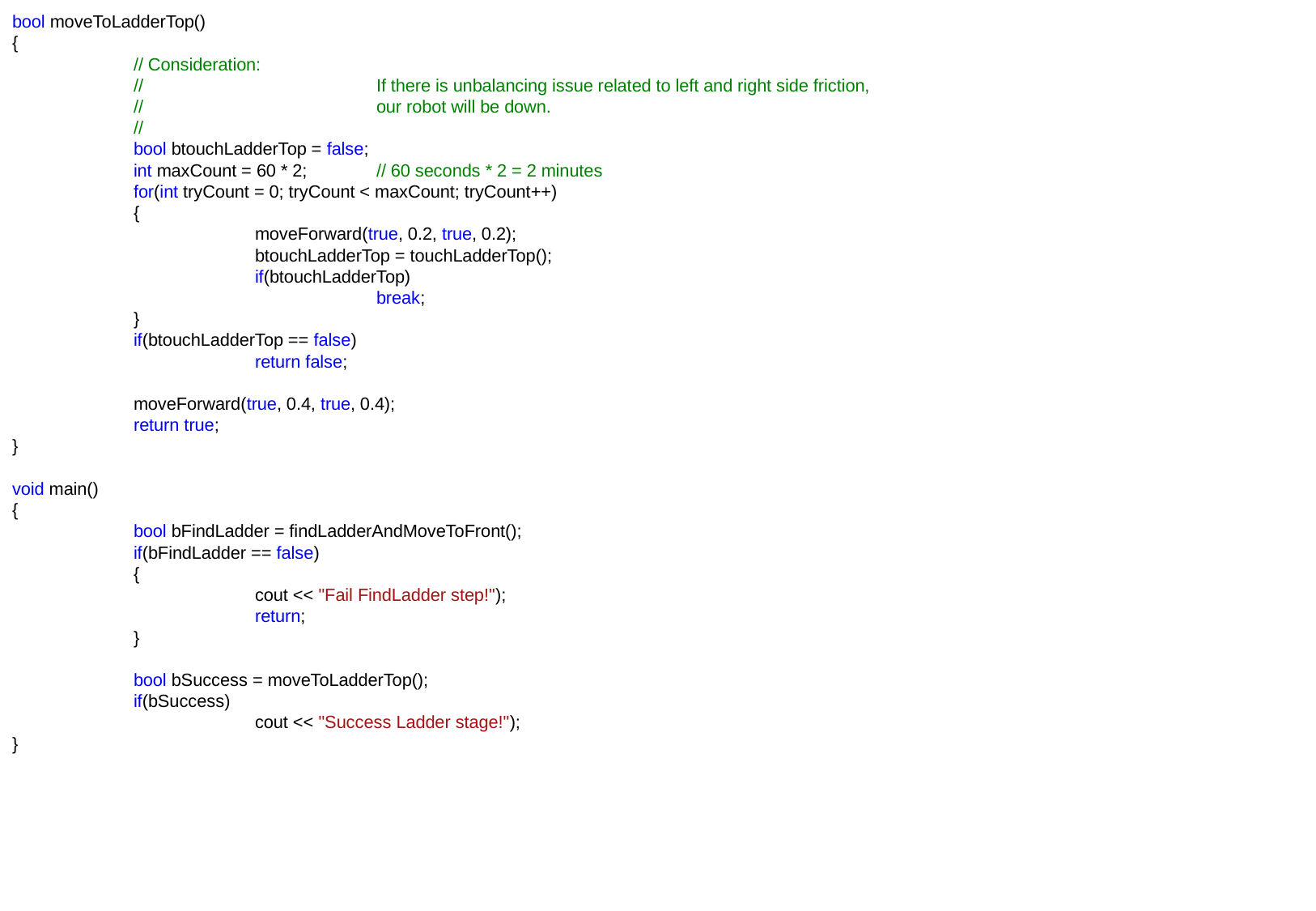

bool moveToLadderTop()
{
	// Consideration:
	//		If there is unbalancing issue related to left and right side friction,
	//		our robot will be down.
	//
	bool btouchLadderTop = false;
	int maxCount = 60 * 2; 	// 60 seconds * 2 = 2 minutes
	for(int tryCount = 0; tryCount < maxCount; tryCount++)
	{
		moveForward(true, 0.2, true, 0.2);
		btouchLadderTop = touchLadderTop();
		if(btouchLadderTop)
			break;
	}
	if(btouchLadderTop == false)
		return false;

	moveForward(true, 0.4, true, 0.4);
	return true;
}

void main()
{
	bool bFindLadder = findLadderAndMoveToFront();
	if(bFindLadder == false)
	{
		cout << "Fail FindLadder step!");
		return;
	}

	bool bSuccess = moveToLadderTop();
	if(bSuccess)
		cout << "Success Ladder stage!");
}